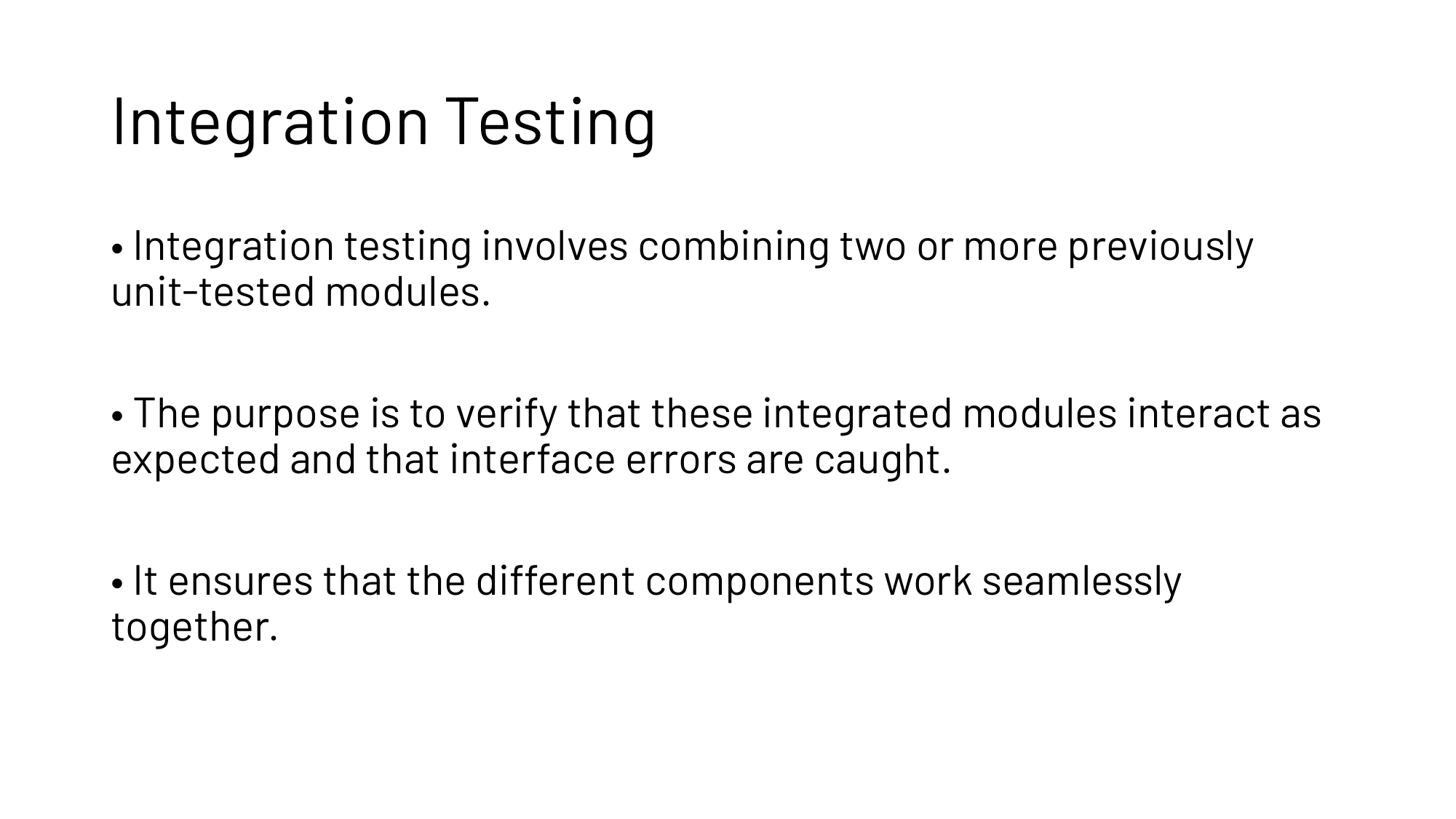

# Integration Testing
• Integration testing involves combining two or more previously unit-tested modules.

• The purpose is to verify that these integrated modules interact as expected and that interface errors are caught.

• It ensures that the different components work seamlessly together.